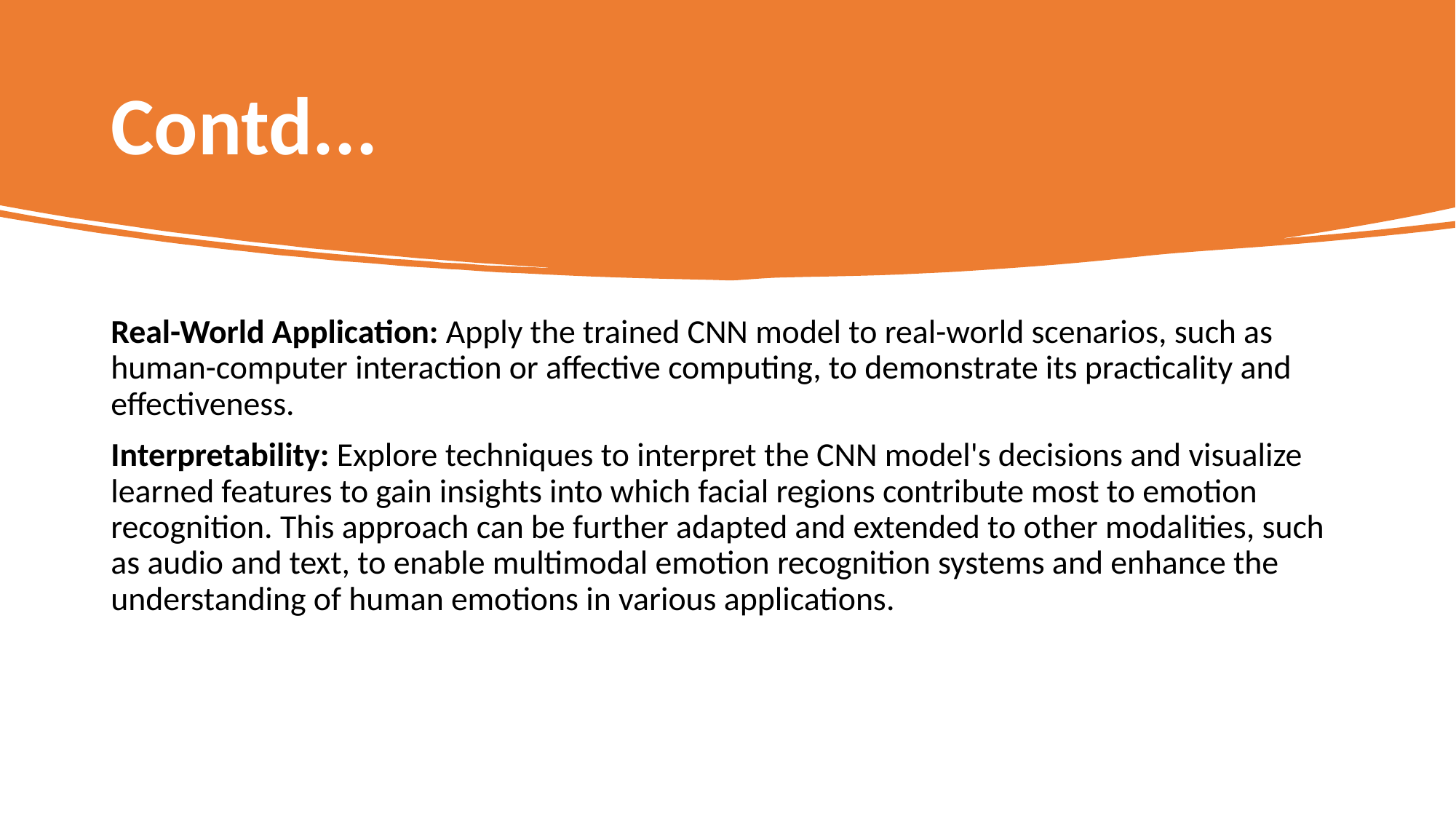

# Contd...
Real-World Application: Apply the trained CNN model to real-world scenarios, such as human-computer interaction or affective computing, to demonstrate its practicality and effectiveness.
Interpretability: Explore techniques to interpret the CNN model's decisions and visualize learned features to gain insights into which facial regions contribute most to emotion recognition. This approach can be further adapted and extended to other modalities, such as audio and text, to enable multimodal emotion recognition systems and enhance the understanding of human emotions in various applications.